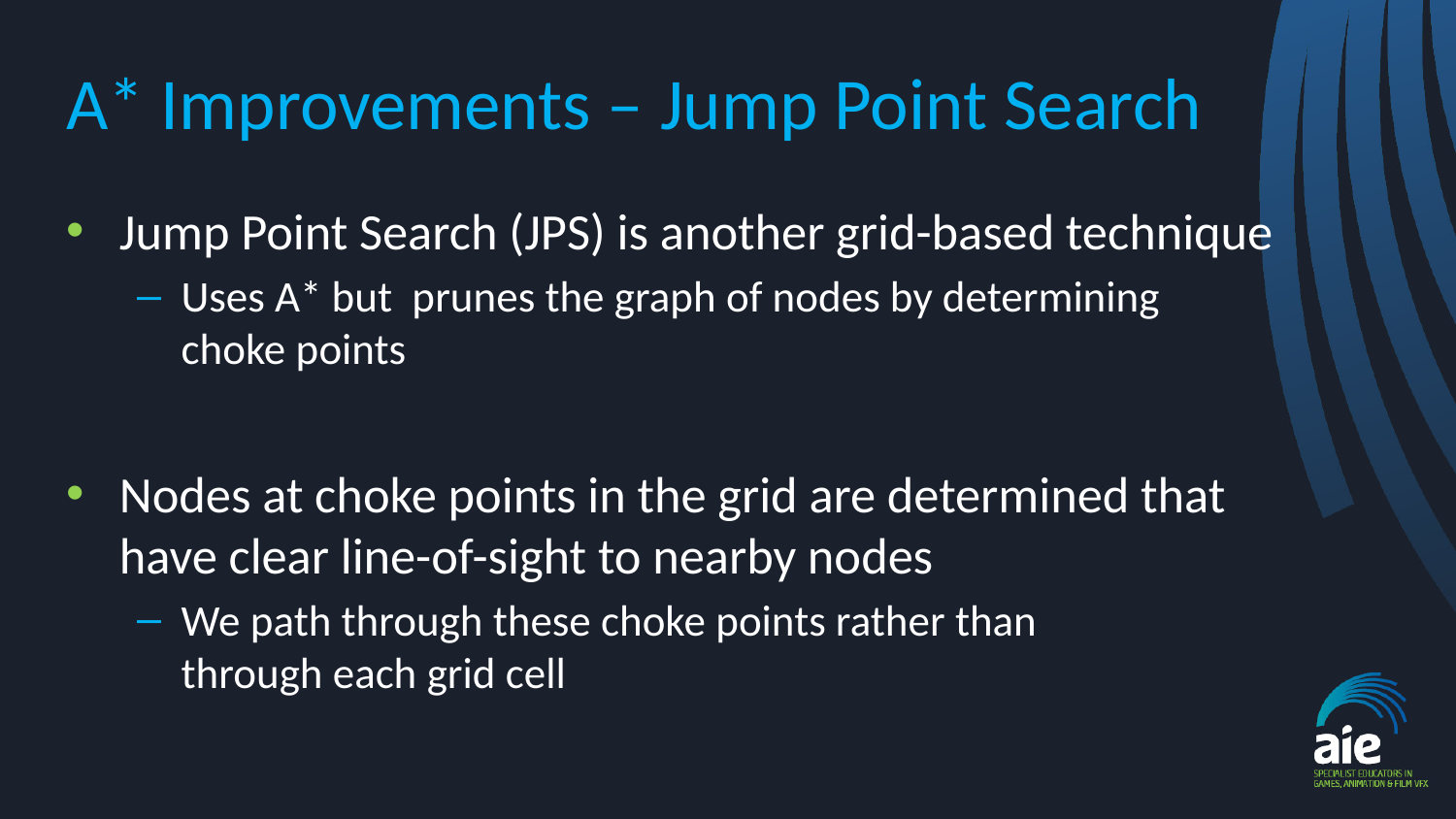

# A* Improvements – Jump Point Search
Jump Point Search (JPS) is another grid-based technique
Uses A* but  prunes the graph of nodes by determining choke points

Nodes at choke points in the grid are determined that have clear line-of-sight to nearby nodes
We path through these choke points rather than
through each grid cell